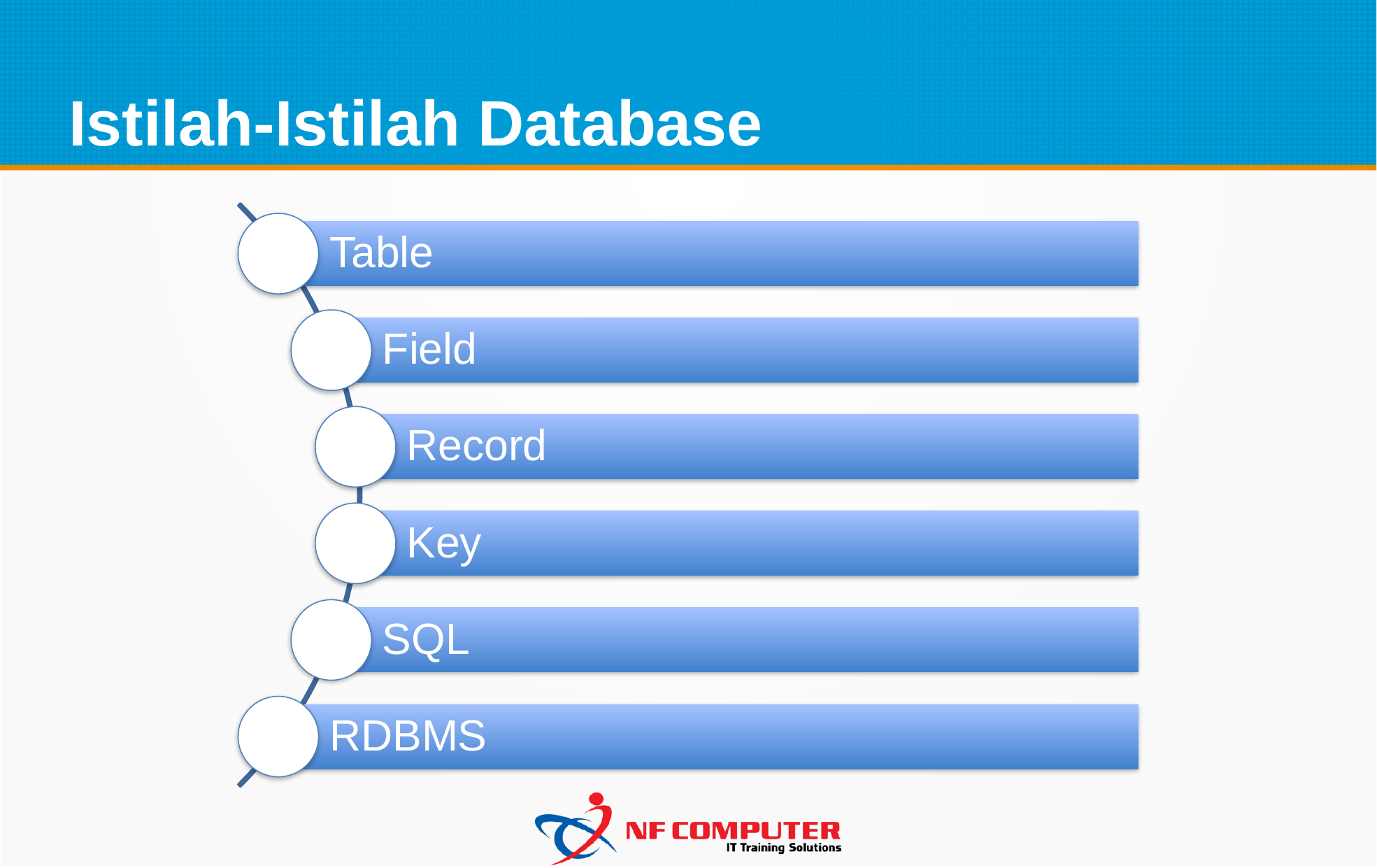

Istilah-Istilah Database
Table
Field
Record
Key
SQL
RDBMS